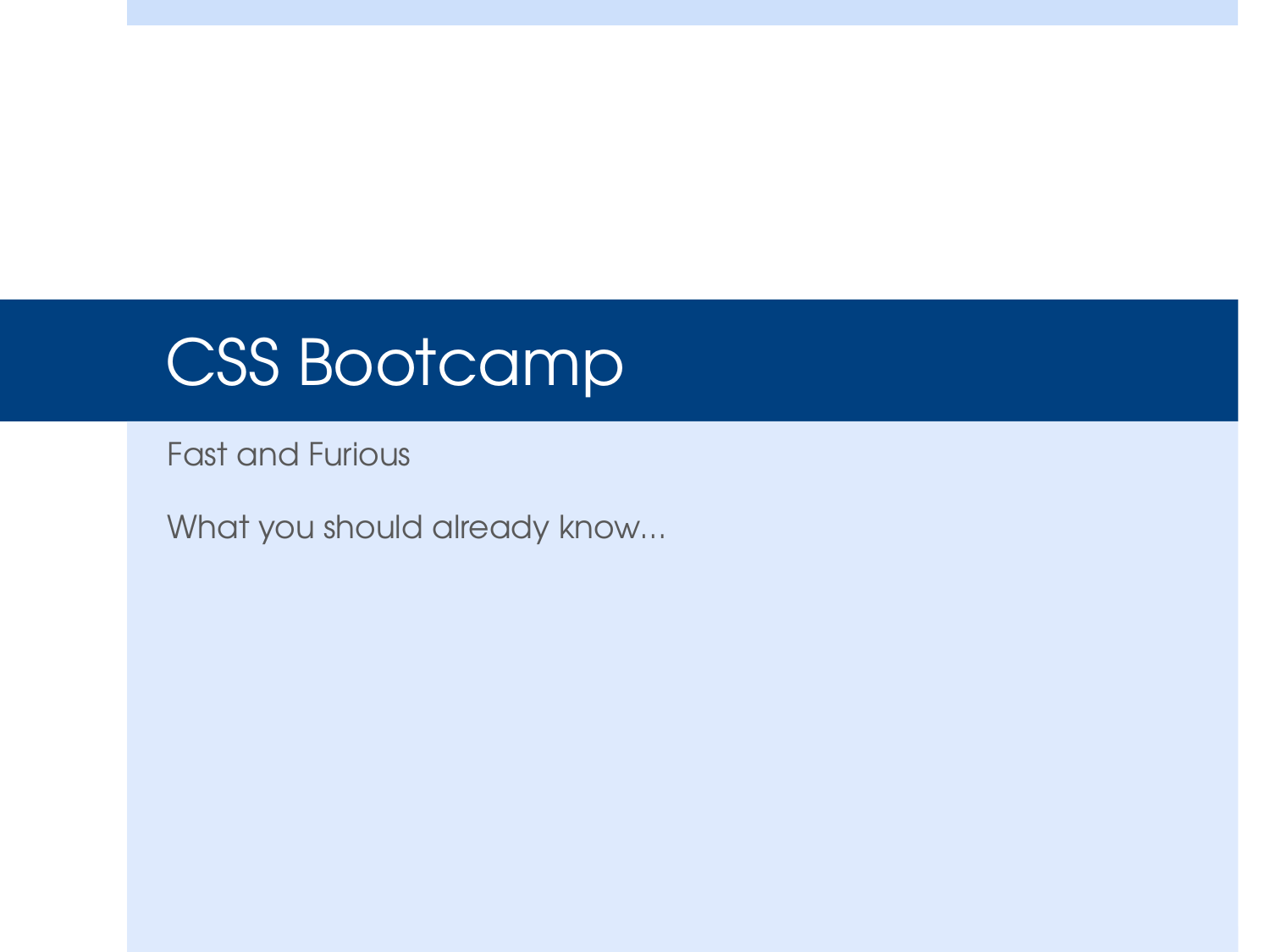

# CSS Bootcamp
Fast and Furious
What you should already know…